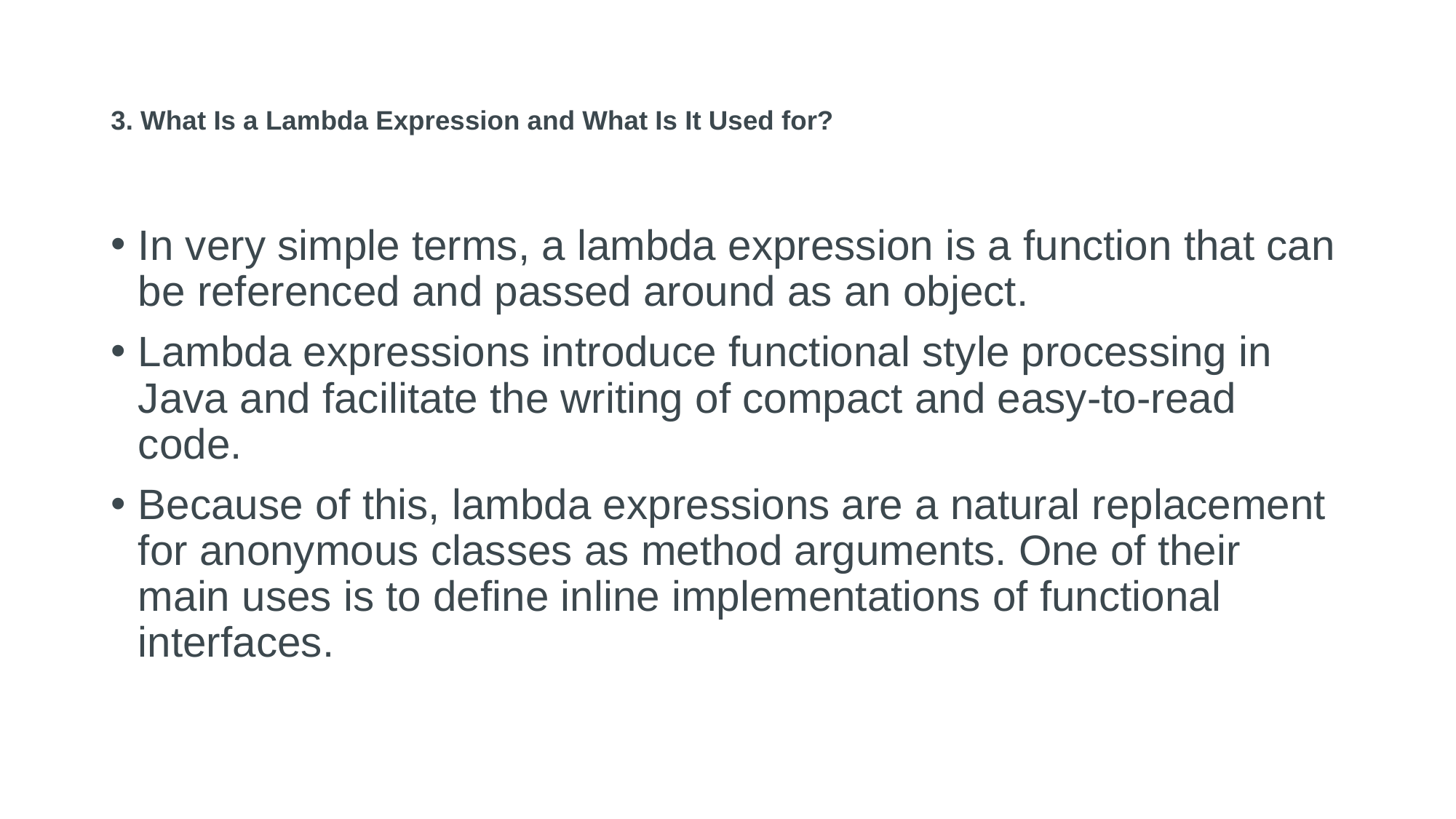

# 3. What Is a Lambda Expression and What Is It Used for?
In very simple terms, a lambda expression is a function that can be referenced and passed around as an object.
Lambda expressions introduce functional style processing in Java and facilitate the writing of compact and easy-to-read code.
Because of this, lambda expressions are a natural replacement for anonymous classes as method arguments. One of their main uses is to define inline implementations of functional interfaces.